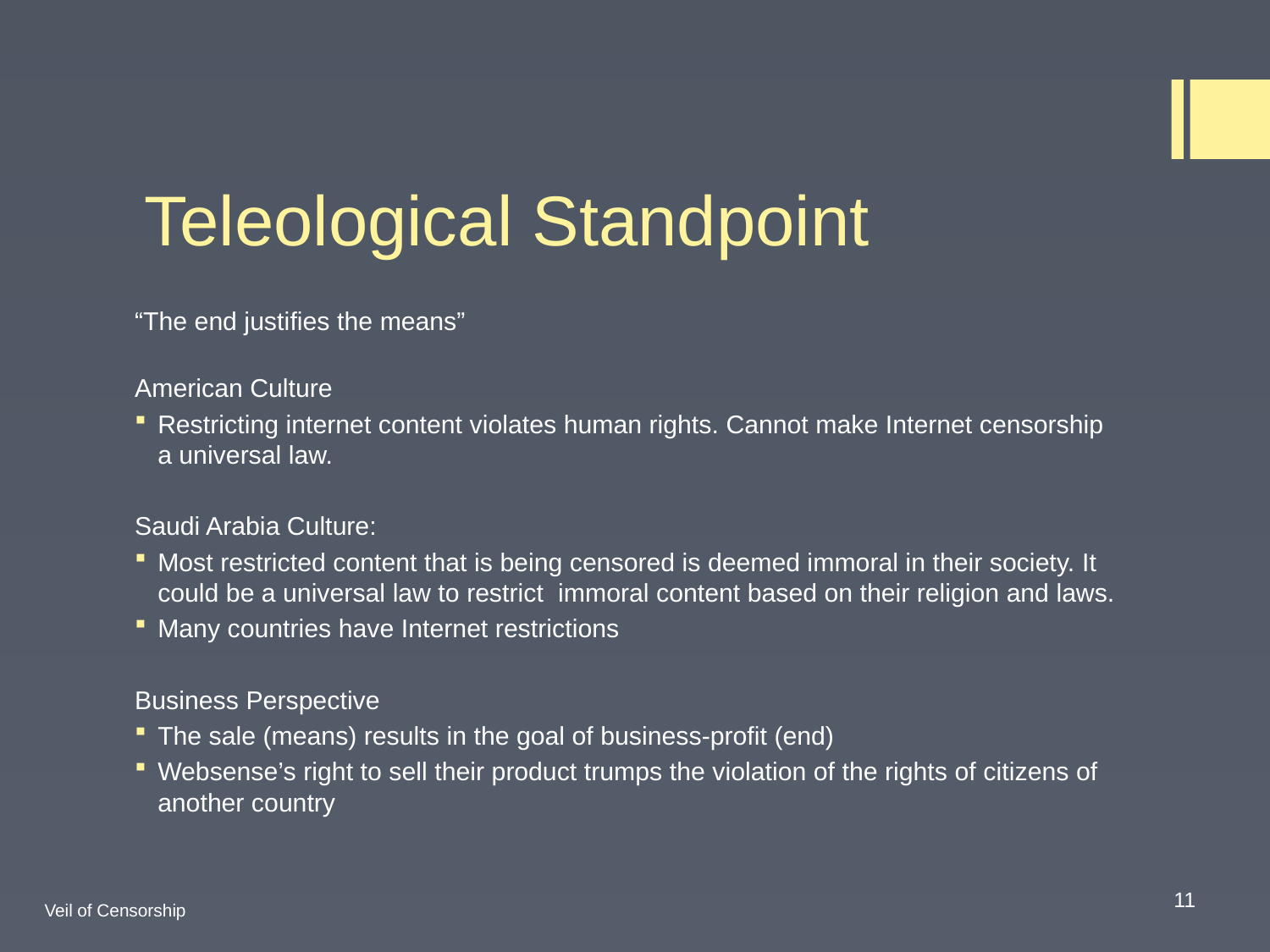

# Teleological Standpoint
	“The end justifies the means”

American Culture
Restricting internet content violates human rights. Cannot make Internet censorship a universal law.

Saudi Arabia Culture:
Most restricted content that is being censored is deemed immoral in their society. It could be a universal law to restrict  immoral content based on their religion and laws.
Many countries have Internet restrictions

Business Perspective
The sale (means) results in the goal of business-profit (end)
Websense’s right to sell their product trumps the violation of the rights of citizens of another country

11
Veil of Censorship